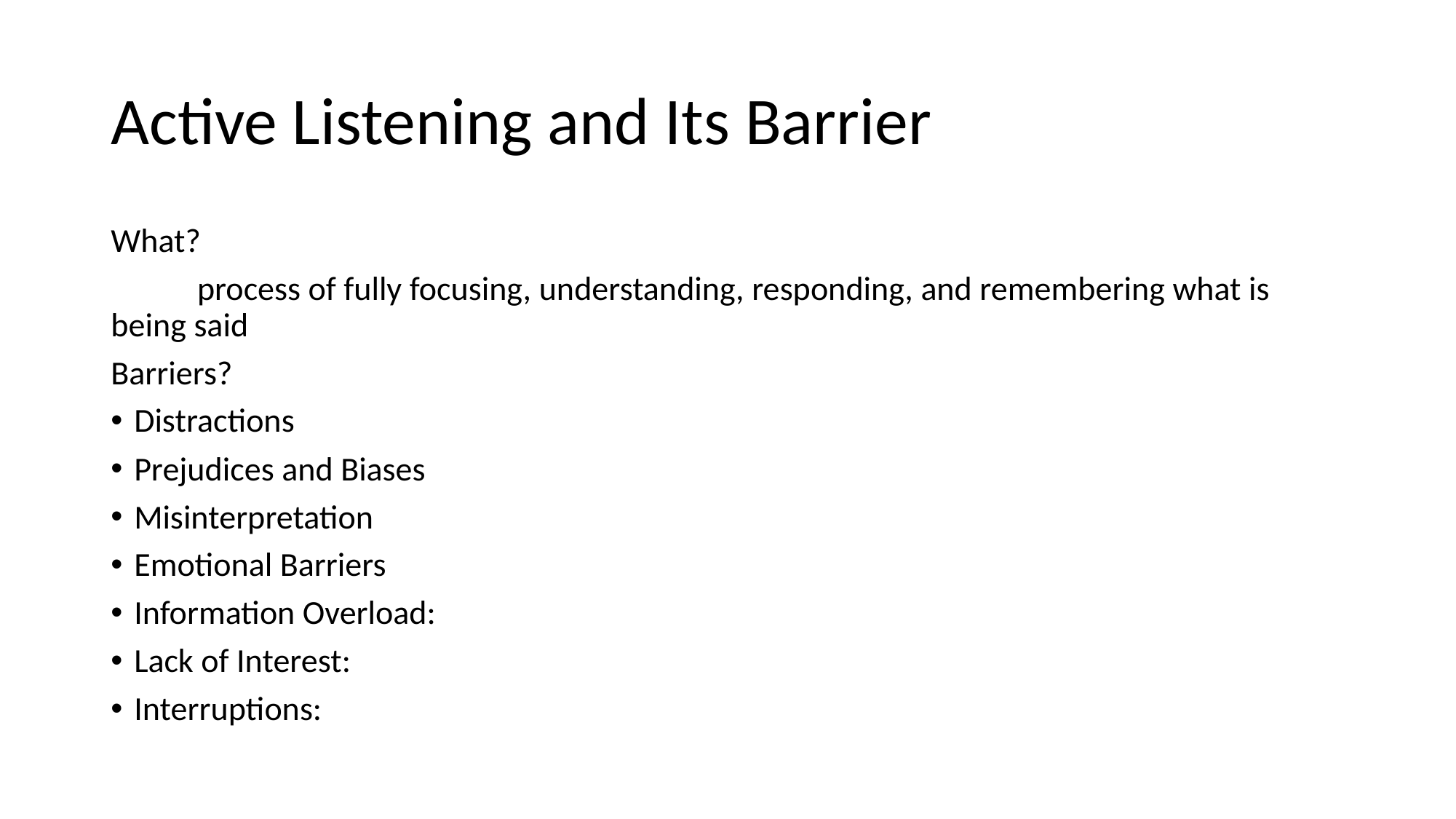

# Active Listening and Its Barrier
What?
	process of fully focusing, understanding, responding, and remembering what is being said
Barriers?
Distractions
Prejudices and Biases
Misinterpretation
Emotional Barriers
Information Overload:
Lack of Interest:
Interruptions: